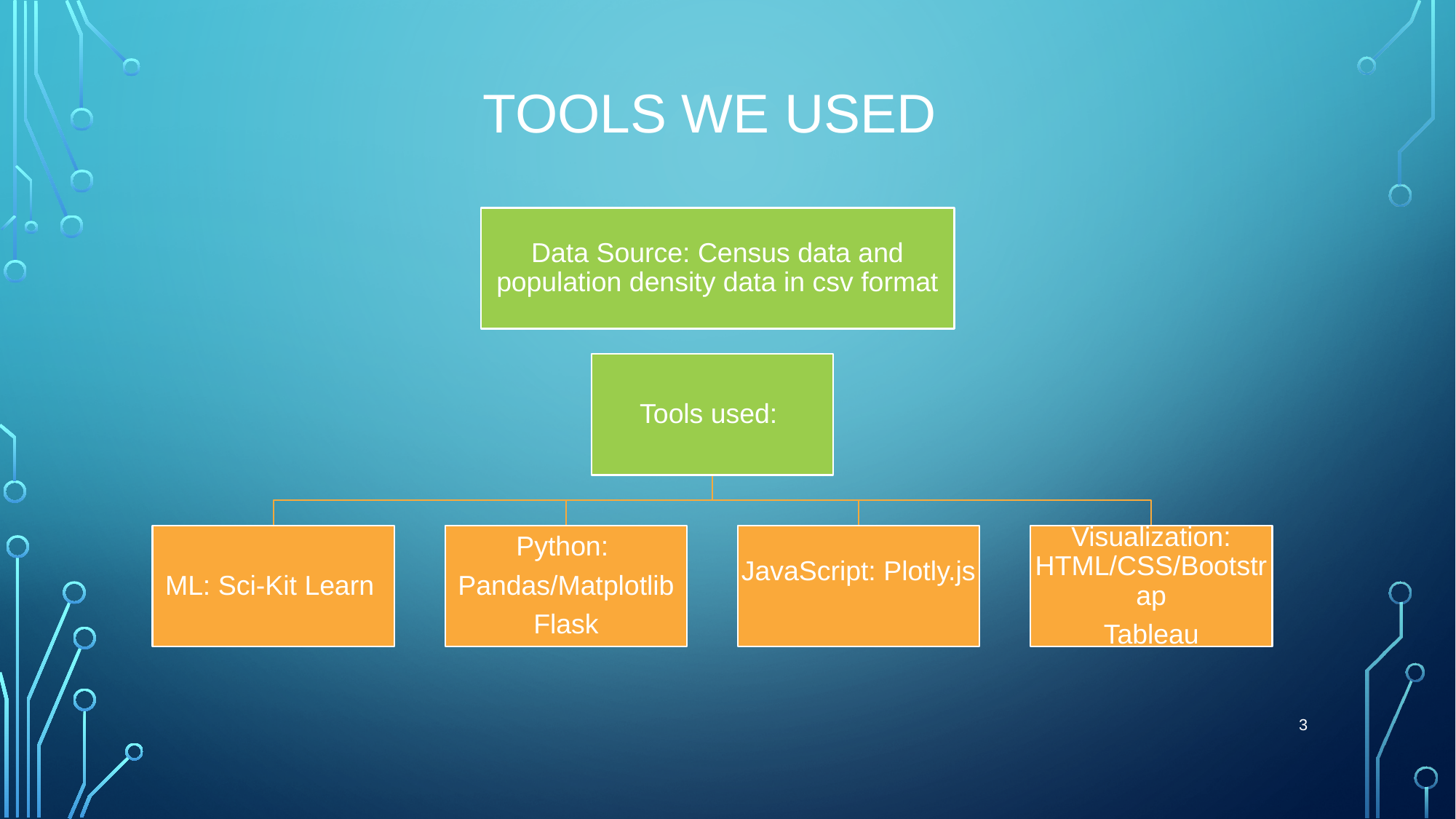

# Tools we used
Data Source: Census data and population density data in csv format
Tools used:
ML: Sci-Kit Learn
Python:
Pandas/Matplotlib
Flask
JavaScript: Plotly.js
Visualization: HTML/CSS/Bootstrap
Tableau
3